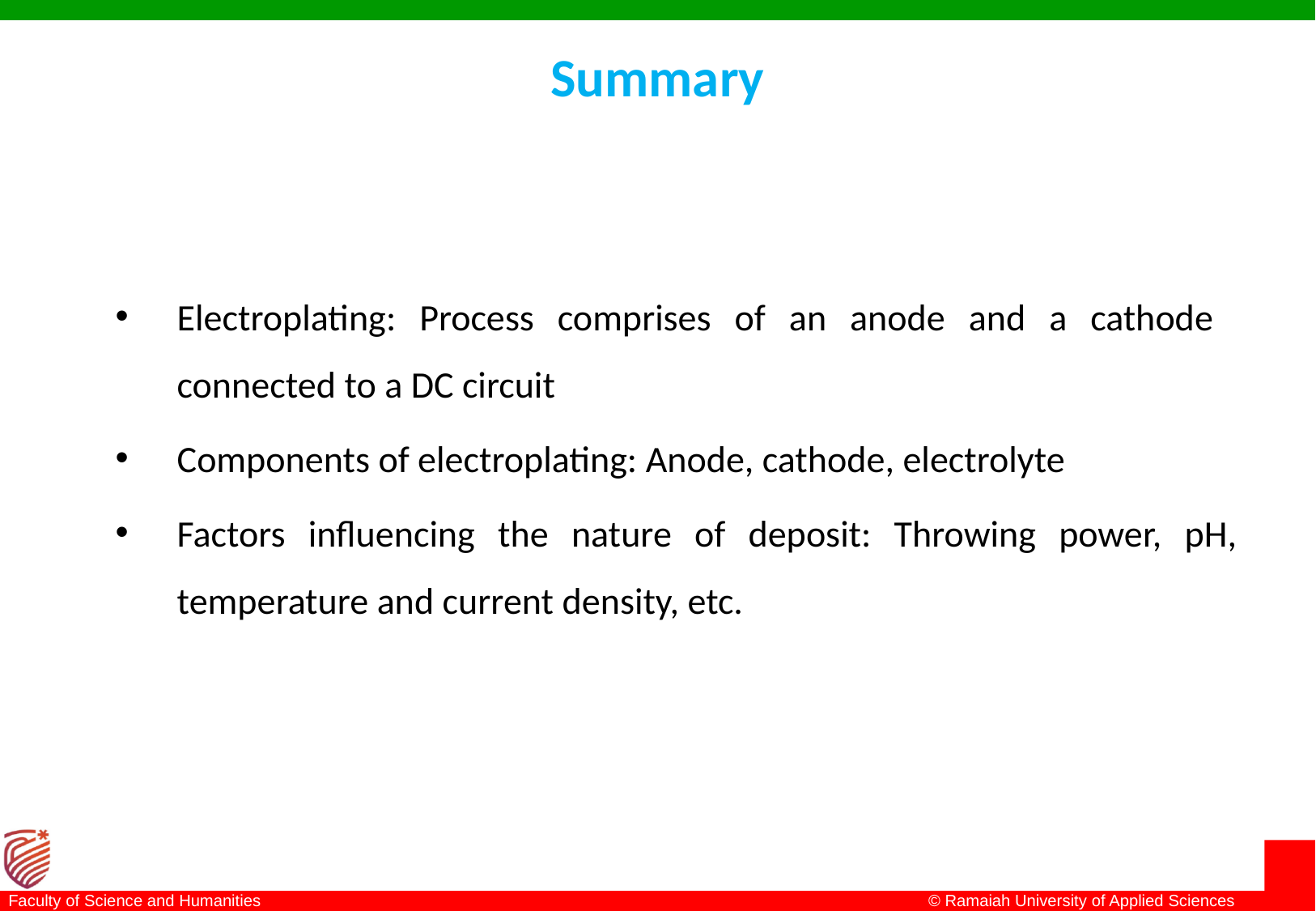

# Summary

Electroplating: Process comprises of an anode and a cathode  connected to a DC circuit
Components of electroplating: Anode, cathode, electrolyte
Factors influencing the nature of deposit: Throwing power, pH, temperature and current density, etc.